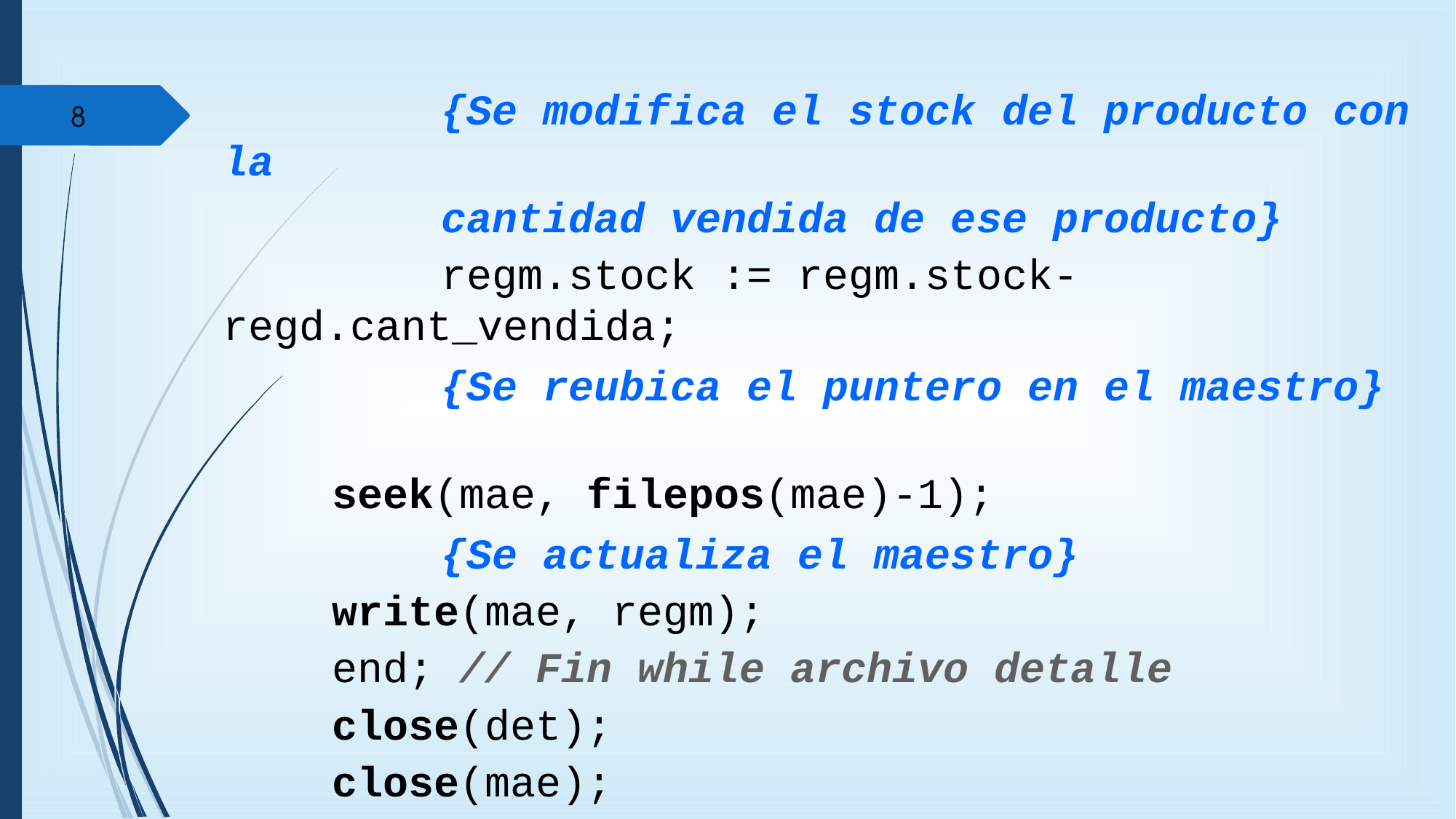

{Se modifica el stock del producto con la
			cantidad vendida de ese producto}
			regm.stock := regm.stock-regd.cant_vendida;
			{Se reubica el puntero en el maestro}
     	seek(mae, filepos(mae)-1);
			{Se actualiza el maestro}
     	write(mae, regm);
		end; // Fin while archivo detalle
		close(det);
		close(mae);
end.
8